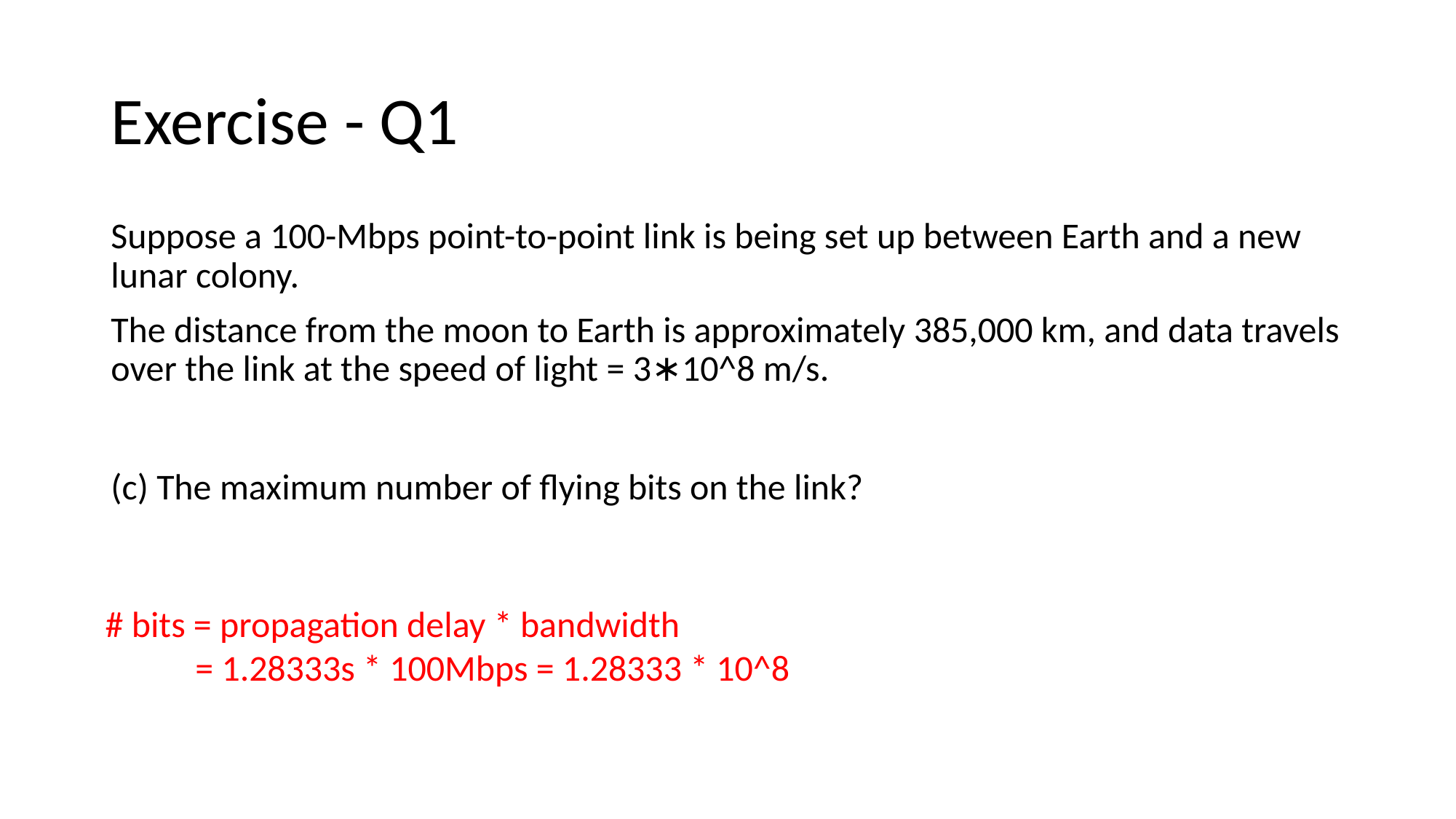

# Exercise - Q1
Suppose a 100-Mbps point-to-point link is being set up between Earth and a new lunar colony.
The distance from the moon to Earth is approximately 385,000 km, and data travels over the link at the speed of light = 3∗10^8 m/s.

(c) The maximum number of flying bits on the link?
# bits = propagation delay * bandwidth
           = 1.28333s * 100Mbps = 1.28333 * 10^8